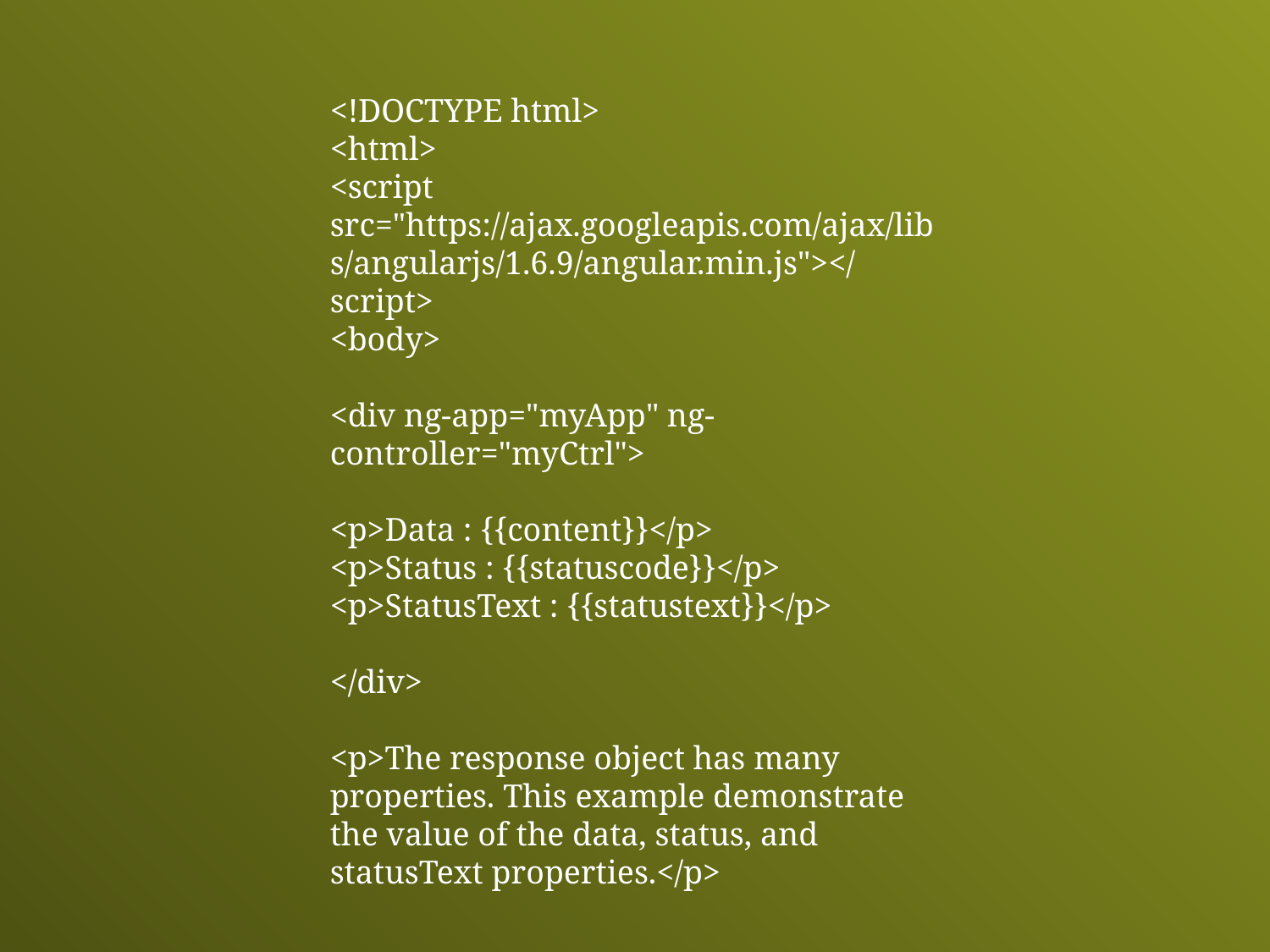

<!DOCTYPE html>
<html>
<script src="https://ajax.googleapis.com/ajax/libs/angularjs/1.6.9/angular.min.js"></script>
<body>

<div ng-app="myApp" ng-controller="myCtrl">

<p>Data : {{content}}</p>
<p>Status : {{statuscode}}</p>
<p>StatusText : {{statustext}}</p>

</div>

<p>The response object has many properties. This example demonstrate the value of the data, status, and statusText properties.</p>